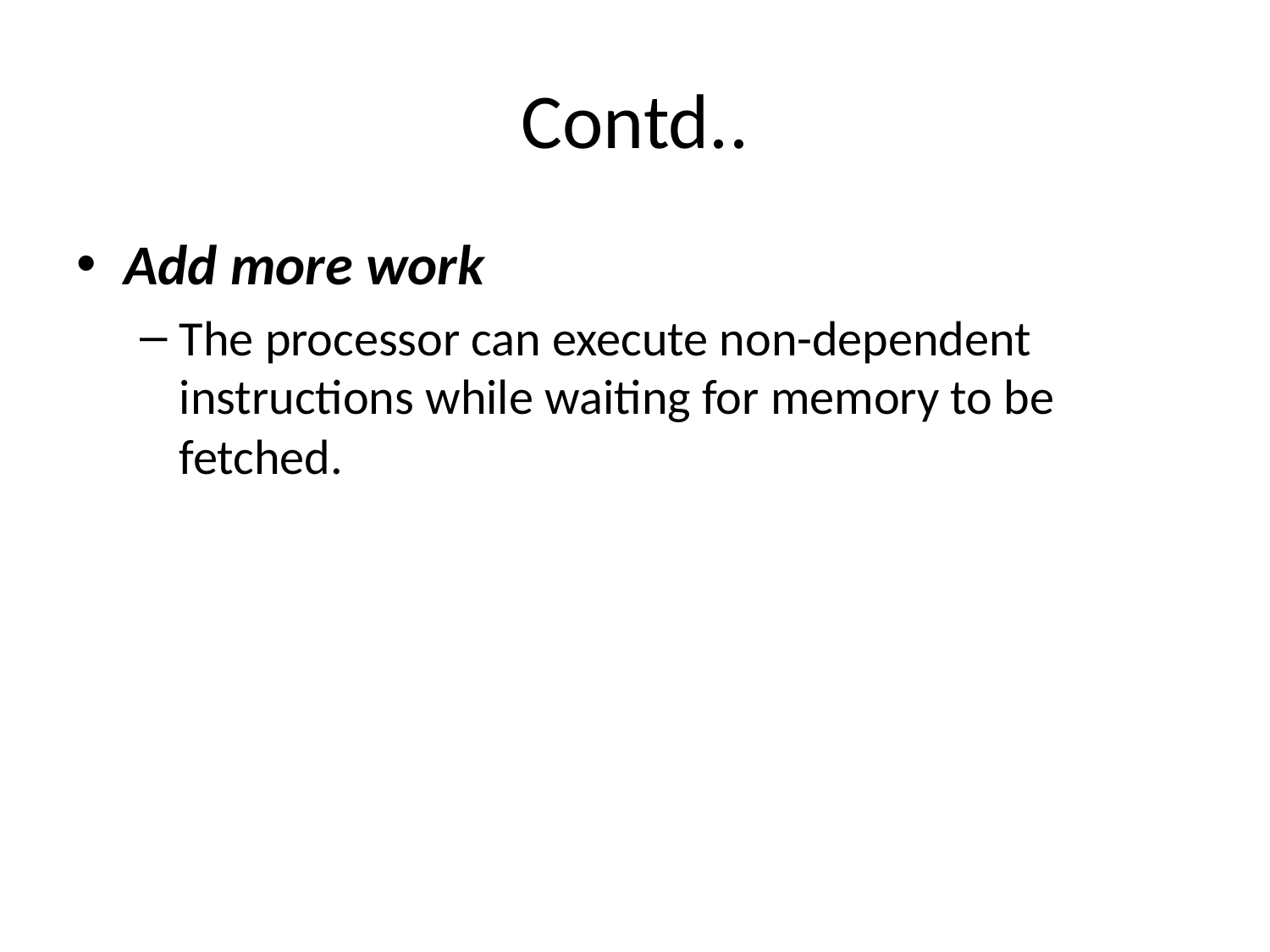

# Contd..
Add more work
The processor can execute non-dependent  instructions while waiting for memory to be fetched.